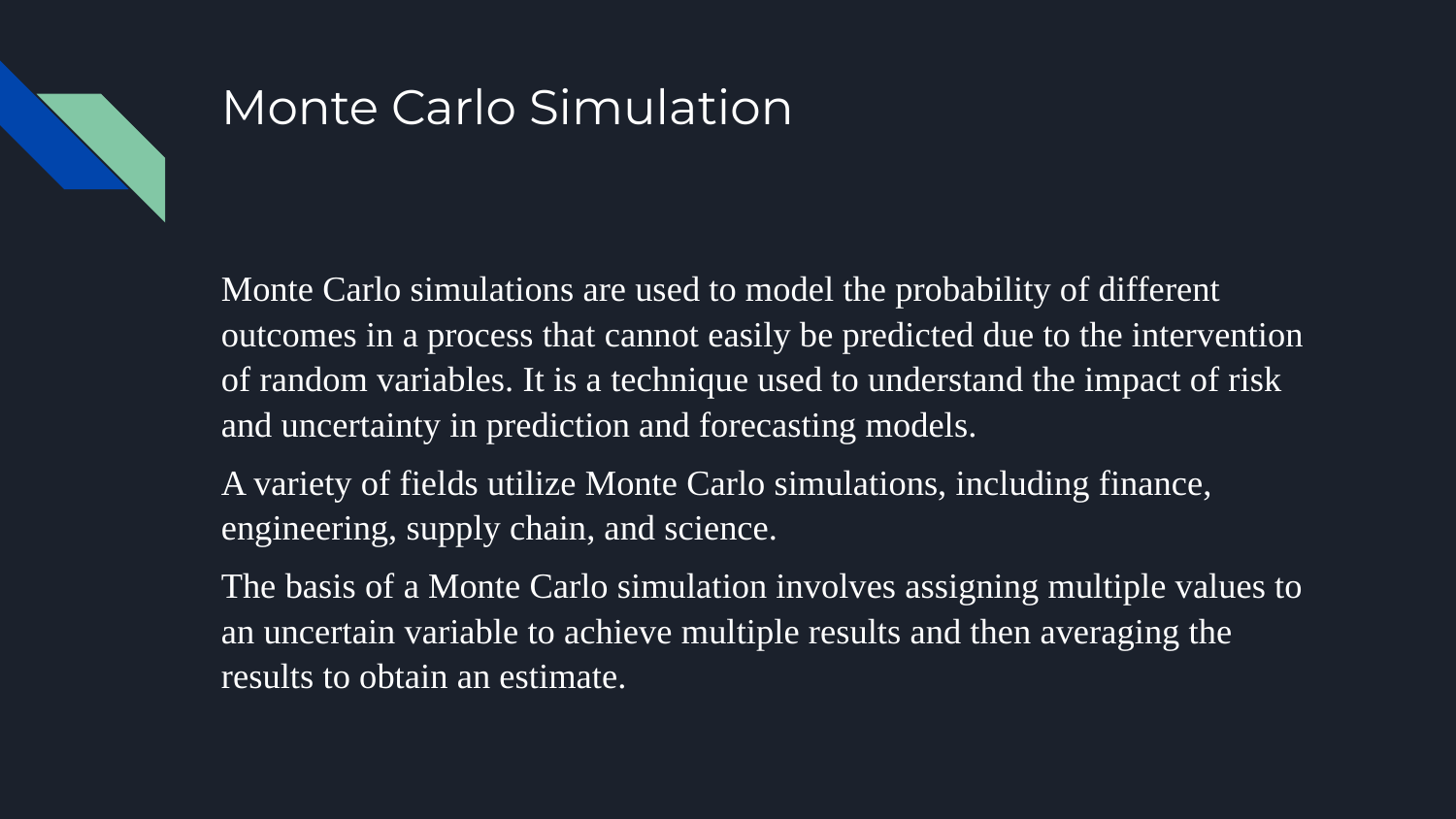

# Monte Carlo Simulation
Monte Carlo simulations are used to model the probability of different outcomes in a process that cannot easily be predicted due to the intervention of random variables. It is a technique used to understand the impact of risk and uncertainty in prediction and forecasting models.
A variety of fields utilize Monte Carlo simulations, including finance, engineering, supply chain, and science.
The basis of a Monte Carlo simulation involves assigning multiple values to an uncertain variable to achieve multiple results and then averaging the results to obtain an estimate.